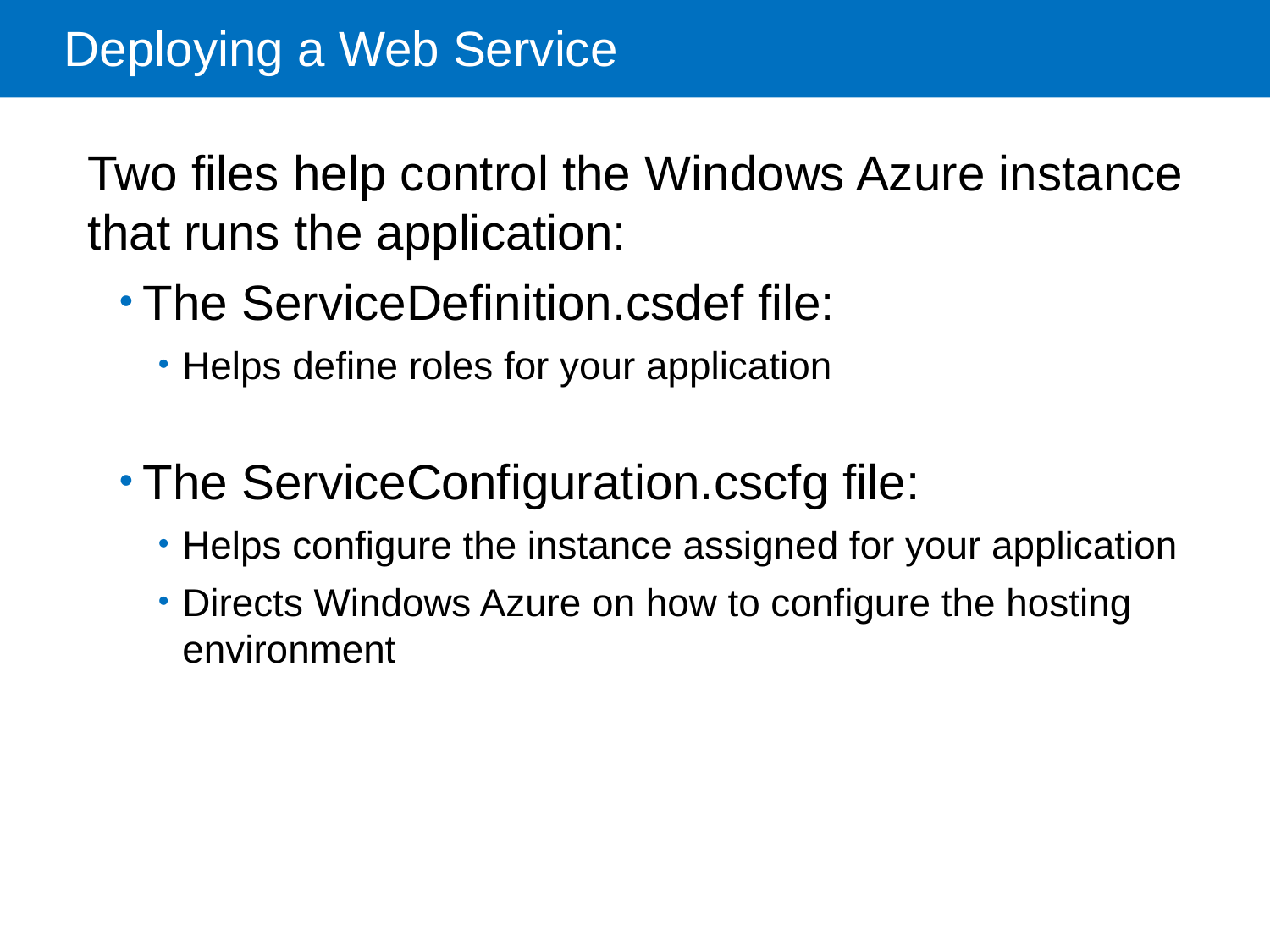

# Deploying a Web Service
Two files help control the Windows Azure instance that runs the application:
The ServiceDefinition.csdef file:
Helps define roles for your application

The ServiceConfiguration.cscfg file:
Helps configure the instance assigned for your application
Directs Windows Azure on how to configure the hosting environment